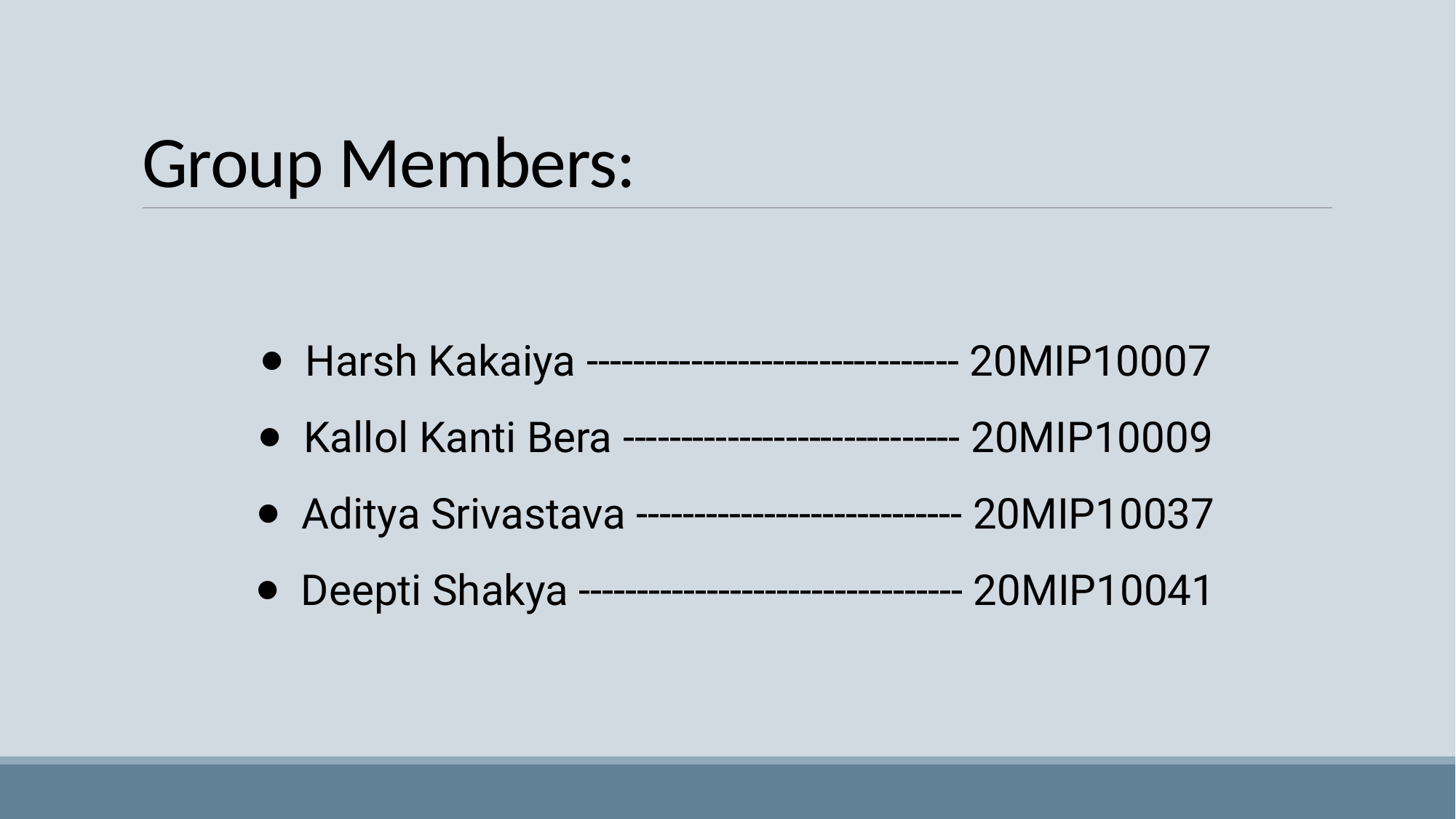

# Group Members:
Harsh Kakaiya -------------------------------- 20MIP10007
Kallol Kanti Bera ----------------------------- 20MIP10009
Aditya Srivastava ---------------------------- 20MIP10037
Deepti Shakya --------------------------------- 20MIP10041